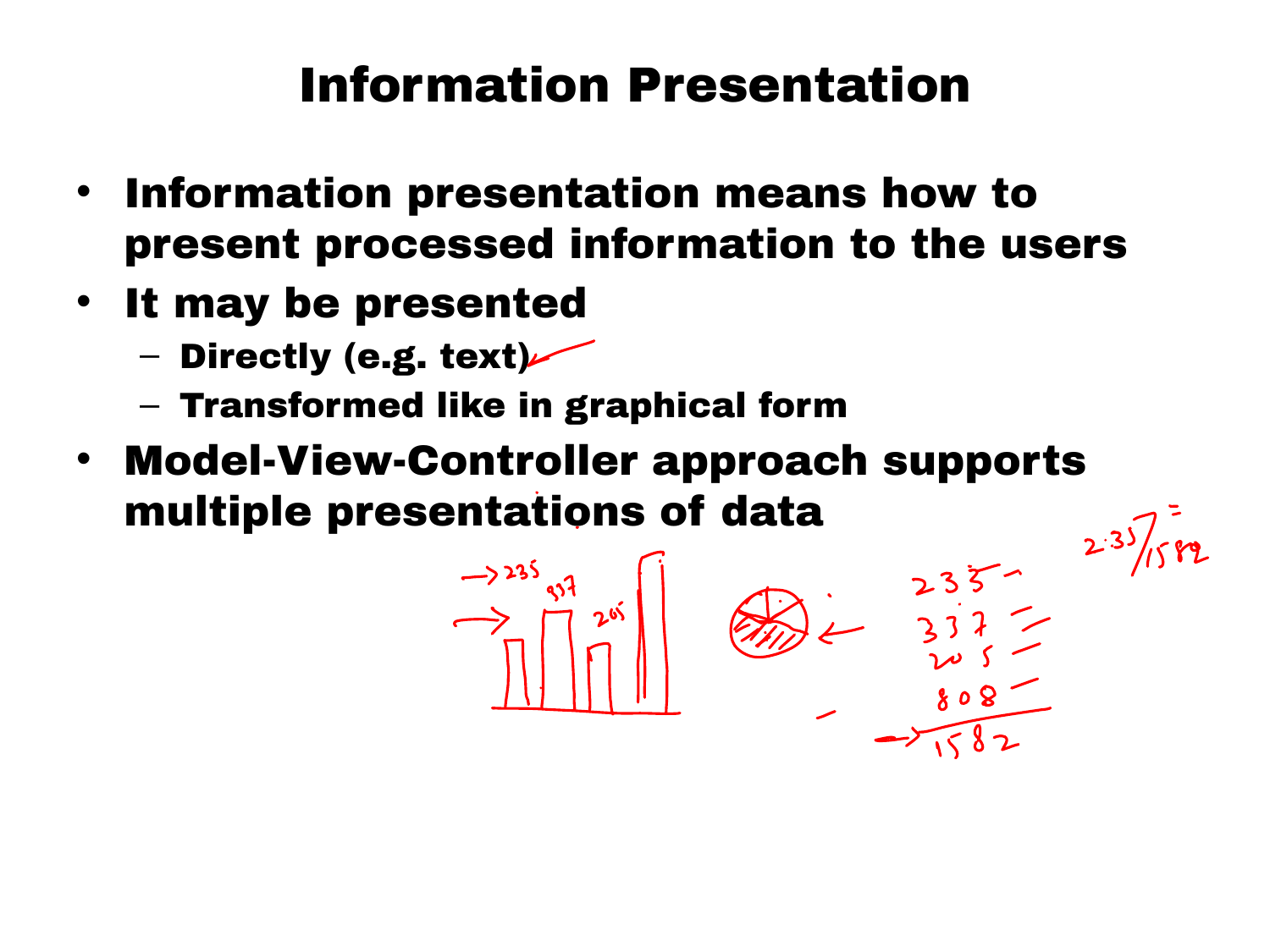

# Information Presentation
Information presentation means how to present processed information to the users
It may be presented
Directly (e.g. text)
Transformed like in graphical form
Model-View-Controller approach supports multiple presentations of data